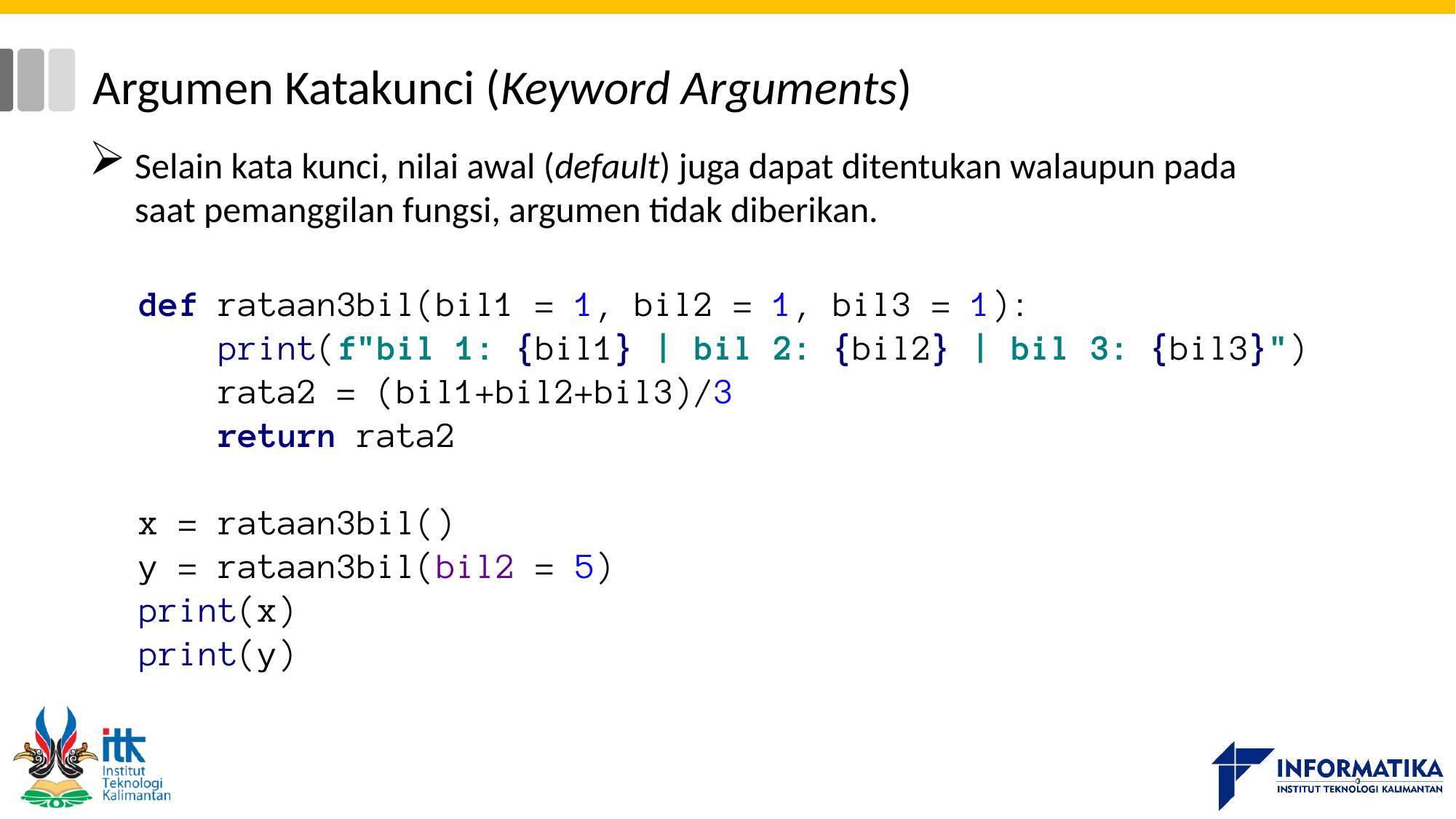

# Argumen Katakunci (Keyword Arguments)

Selain kata kunci, nilai awal (default) juga dapat ditentukan walaupun pada saat pemanggilan fungsi, argumen tidak diberikan.
def rataan3bil(bil1 = 1, bil2 = 1, bil3 = 1):
    print(f"bil 1: {bil1} | bil 2: {bil2} | bil 3: {bil3}")
    rata2 = (bil1+bil2+bil3)/3
    return rata2
x = rataan3bil()
y = rataan3bil(bil2 = 5)
print(x)
print(y)